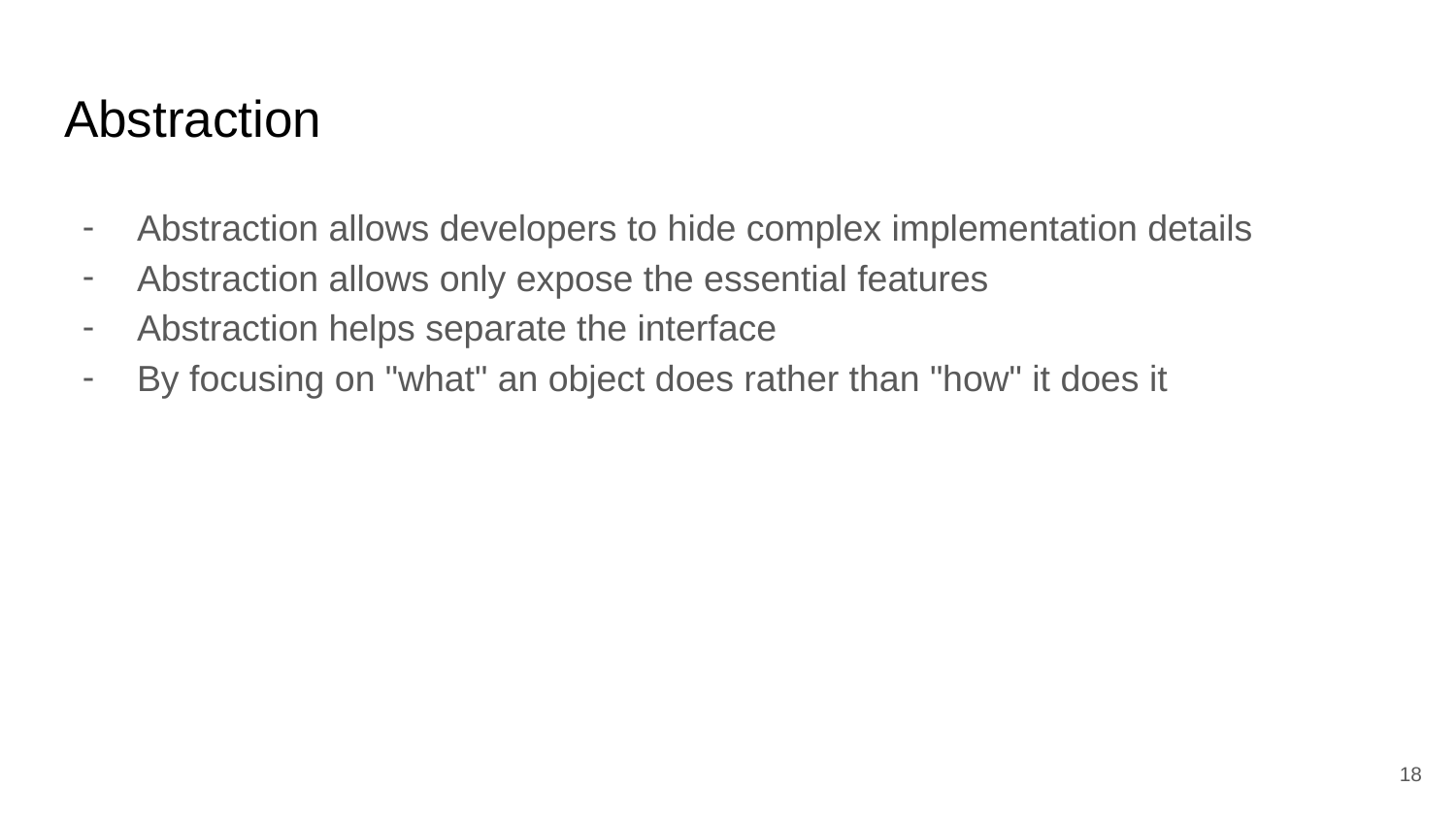

# Abstraction
Abstraction allows developers to hide complex implementation details
Abstraction allows only expose the essential features
Abstraction helps separate the interface
By focusing on "what" an object does rather than "how" it does it
18